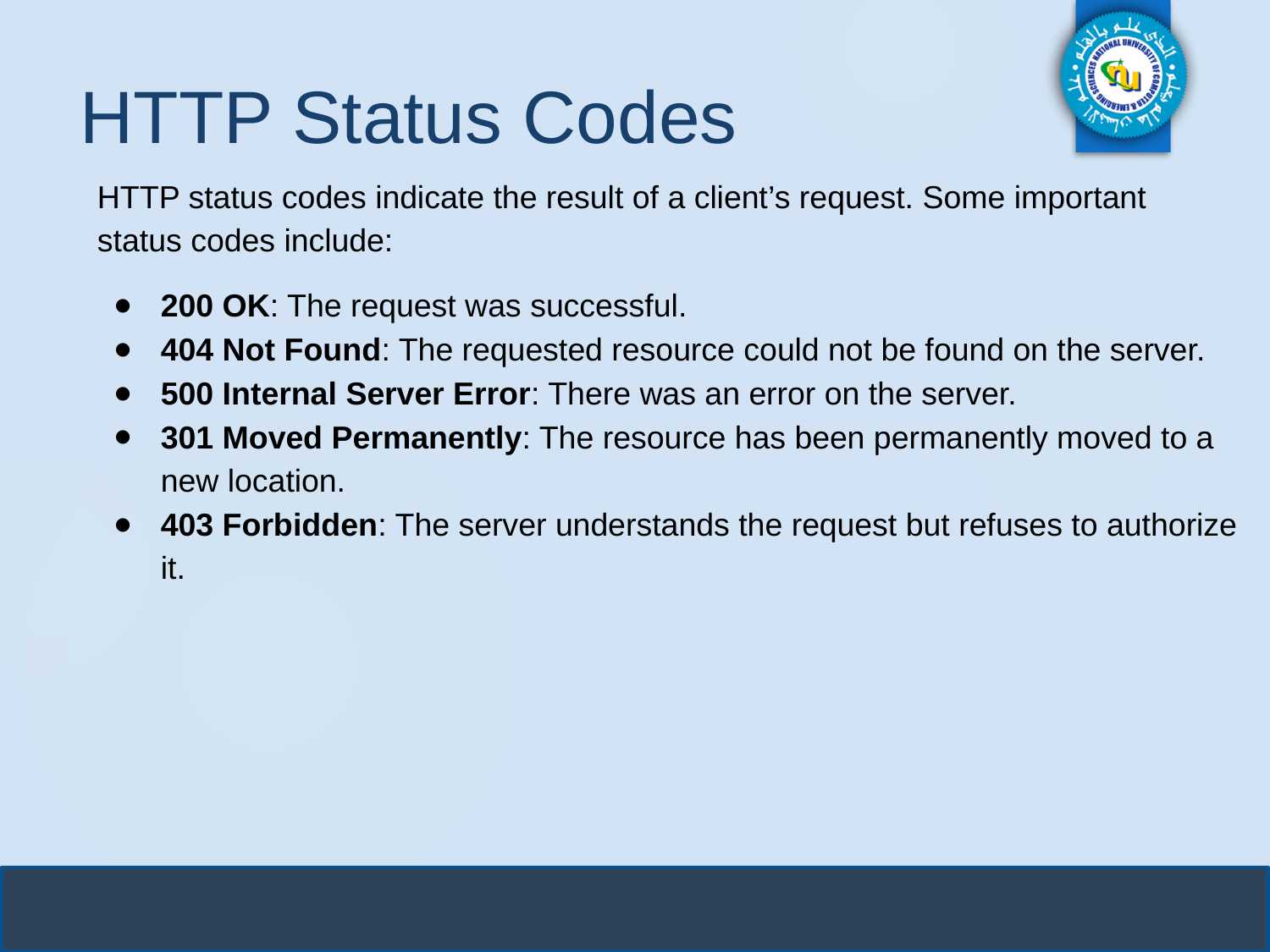

# HTTP Status Codes
HTTP status codes indicate the result of a client’s request. Some important status codes include:
200 OK: The request was successful.
404 Not Found: The requested resource could not be found on the server.
500 Internal Server Error: There was an error on the server.
301 Moved Permanently: The resource has been permanently moved to a new location.
403 Forbidden: The server understands the request but refuses to authorize it.